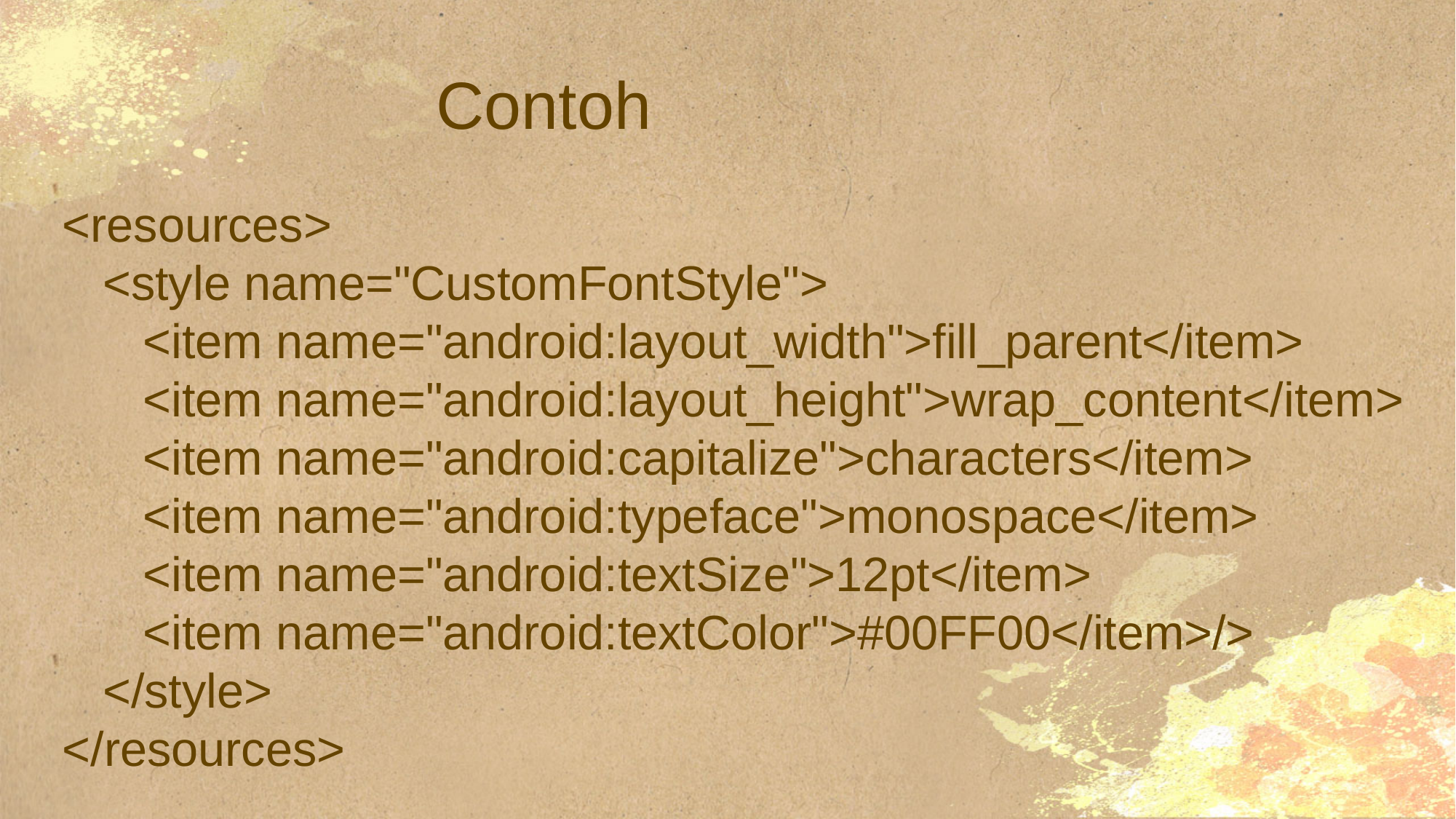

# Contoh
<resources>
   <style name="CustomFontStyle">
      <item name="android:layout_width">fill_parent</item>
      <item name="android:layout_height">wrap_content</item>
      <item name="android:capitalize">characters</item>
      <item name="android:typeface">monospace</item>
      <item name="android:textSize">12pt</item>
      <item name="android:textColor">#00FF00</item>/>
   </style>
</resources>